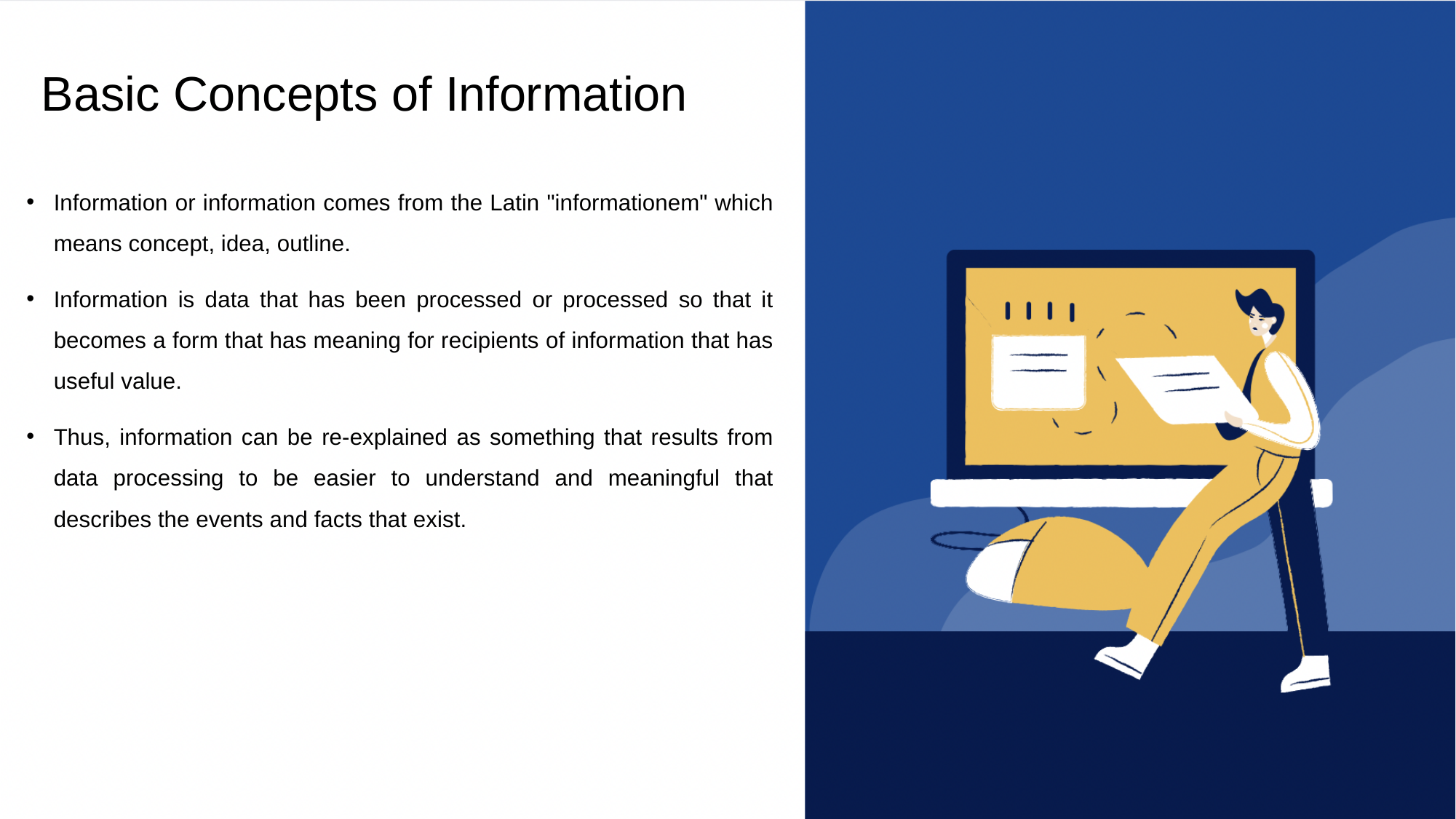

# Basic Concepts of Information
Information or information comes from the Latin "informationem" which means concept, idea, outline.
Information is data that has been processed or processed so that it becomes a form that has meaning for recipients of information that has useful value.
Thus, information can be re-explained as something that results from data processing to be easier to understand and meaningful that describes the events and facts that exist.